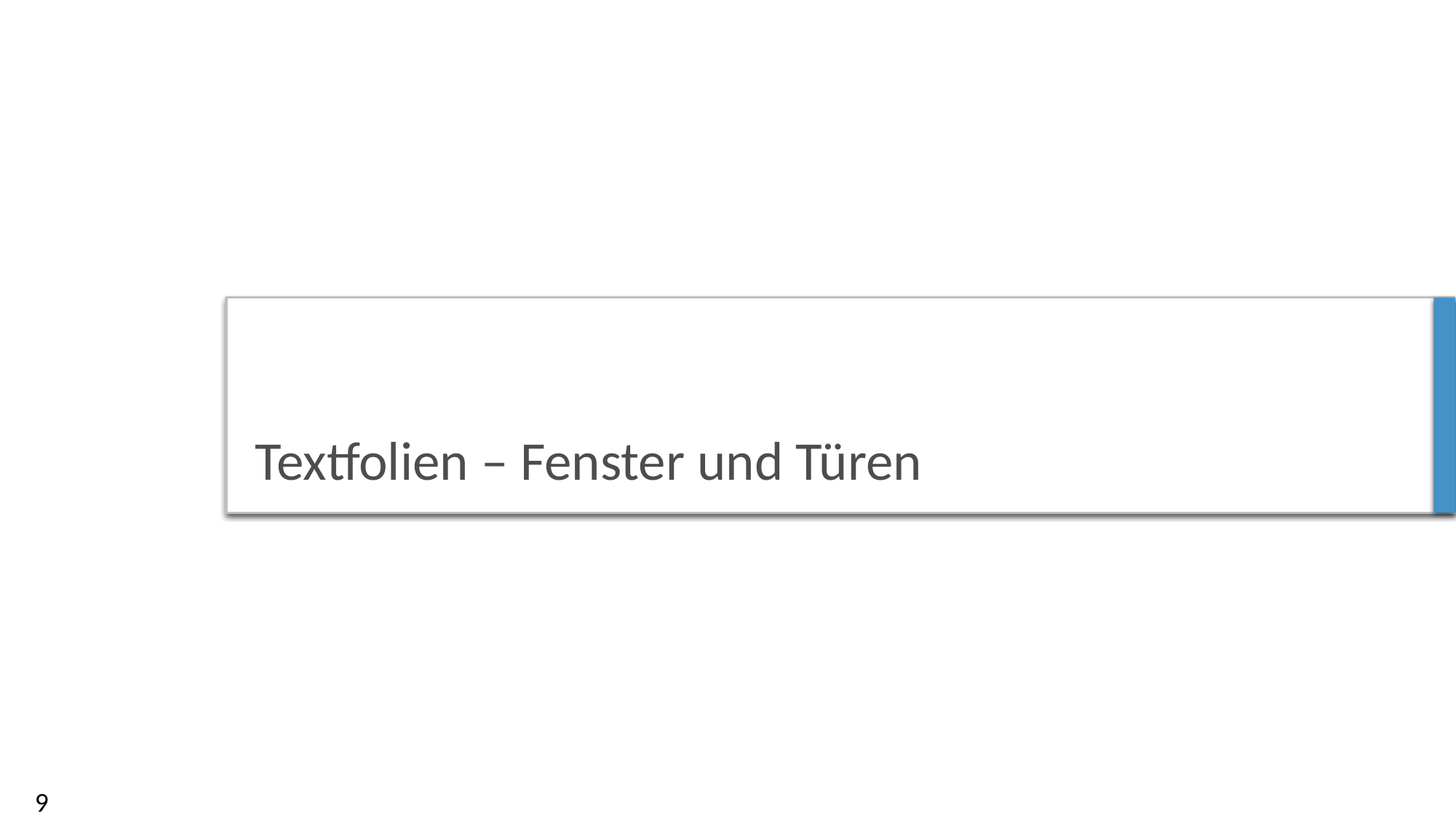

# Textfolien – Fenster und Türen
9